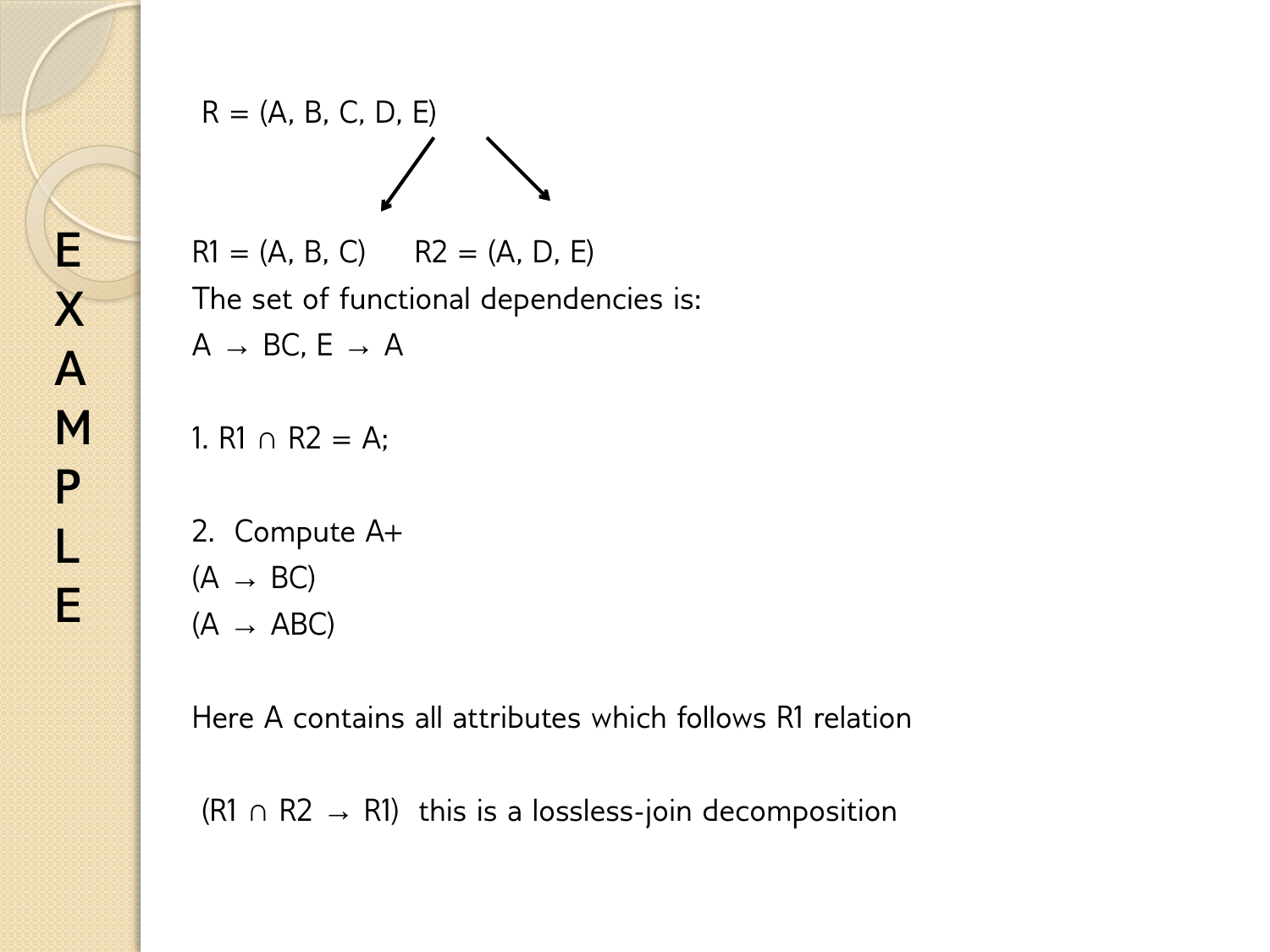

R = (A, B, C, D, E)

R1 = (A, B, C)     R2 = (A, D, E)
The set of functional dependencies is:
A → BC, E → A

1. R1 ∩ R2 = A;

2.  Compute A+
(A → BC)
(A → ABC)

Here A contains all attributes which follows R1 relation

 (R1 ∩ R2 → R1)  this is a lossless-join decomposition
E
X
A
M
P
L
E